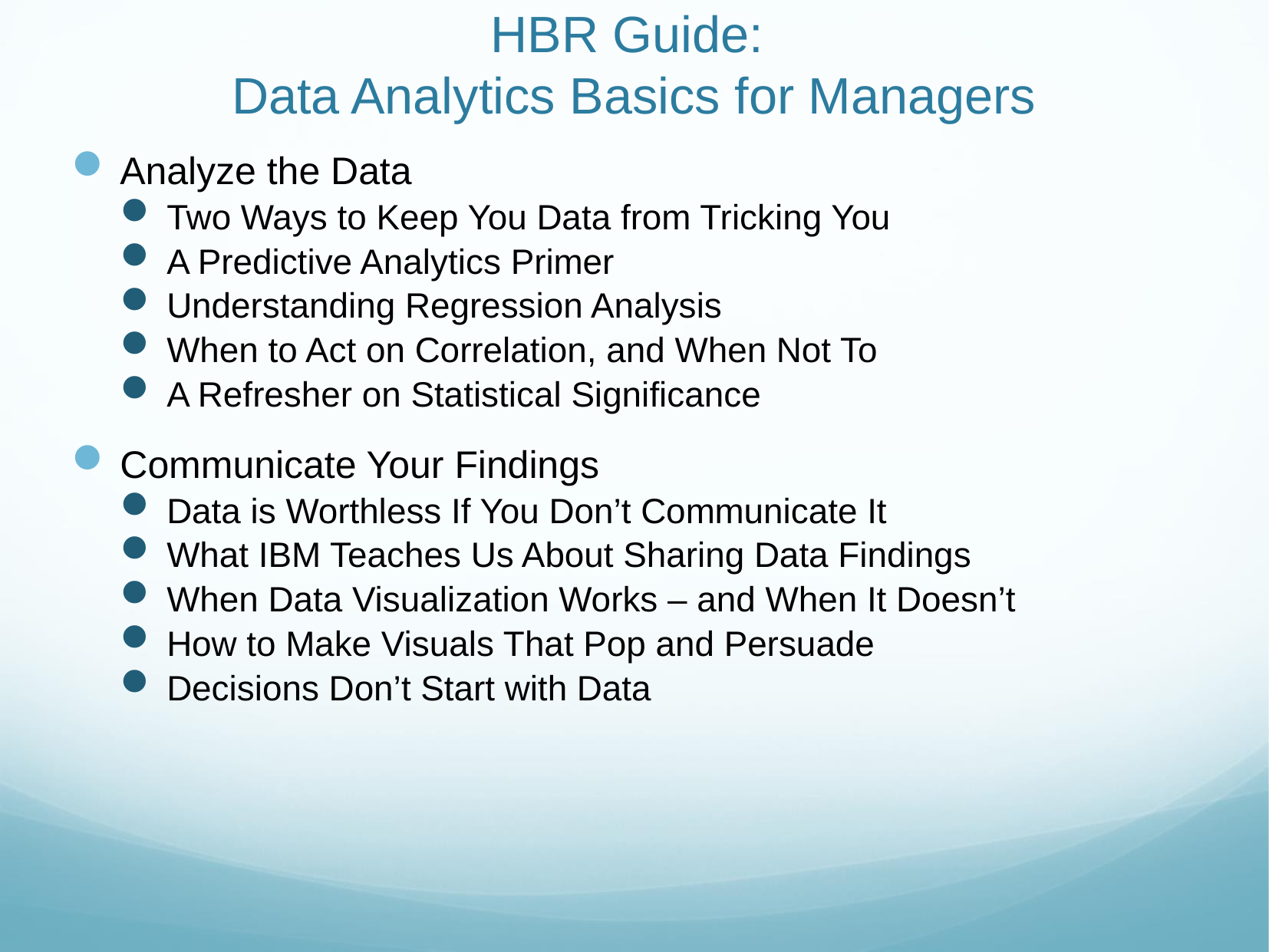

# HBR Guide: Data Analytics Basics for Managers
Analyze the Data
Two Ways to Keep You Data from Tricking You
A Predictive Analytics Primer
Understanding Regression Analysis
When to Act on Correlation, and When Not To
A Refresher on Statistical Significance
Communicate Your Findings
Data is Worthless If You Don’t Communicate It
What IBM Teaches Us About Sharing Data Findings
When Data Visualization Works – and When It Doesn’t
How to Make Visuals That Pop and Persuade
Decisions Don’t Start with Data